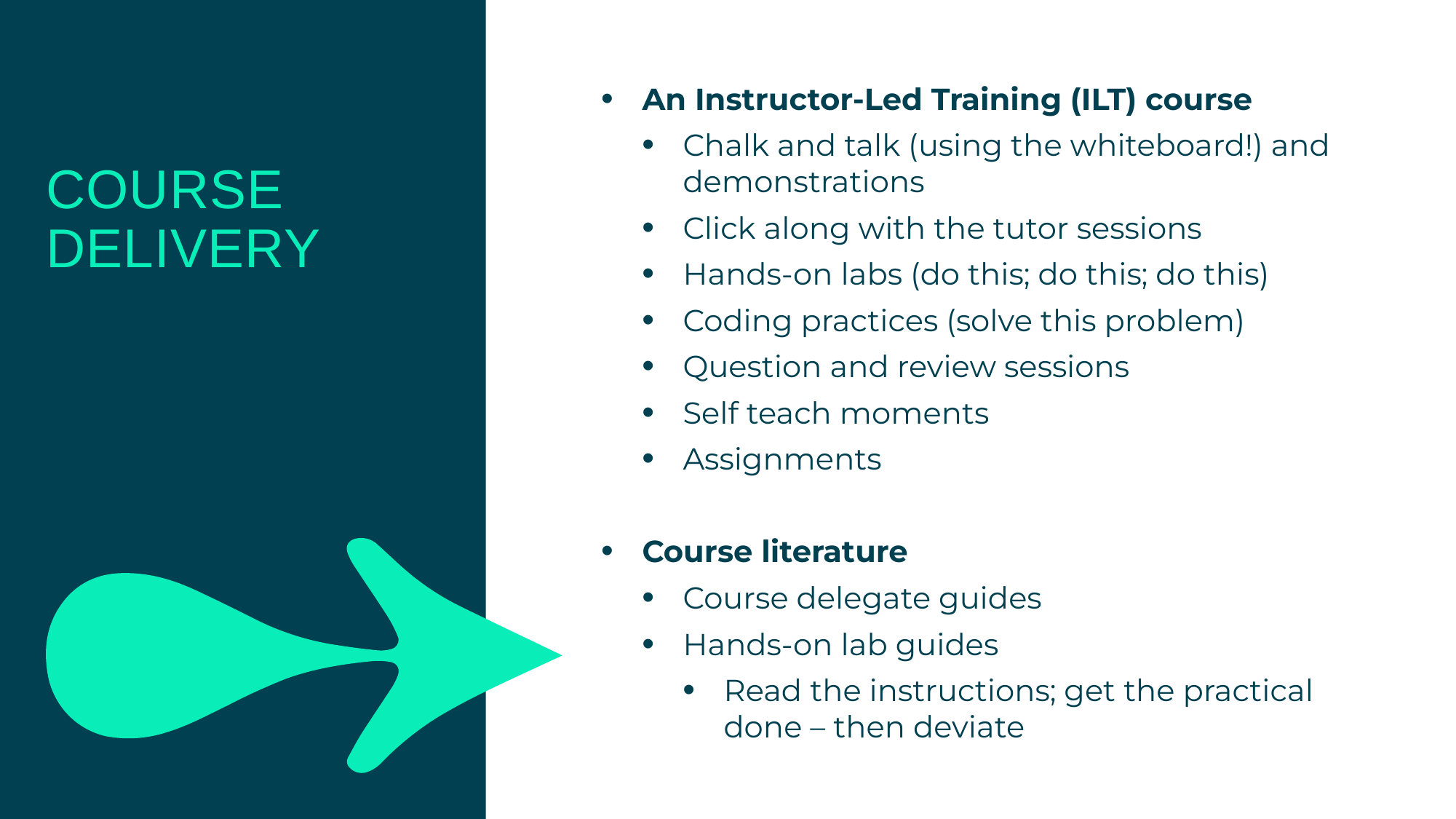

An Instructor-Led Training (ILT) course
Chalk and talk (using the whiteboard!) and  demonstrations
Click along with the tutor sessions
Hands-on labs (do this; do this; do this)
Coding practices (solve this problem)
Question and review sessions
Self teach moments
Assignments

Course literature
Course delegate guides
Hands-on lab guides
Read the instructions; get the practical done – then deviate
Course Delivery